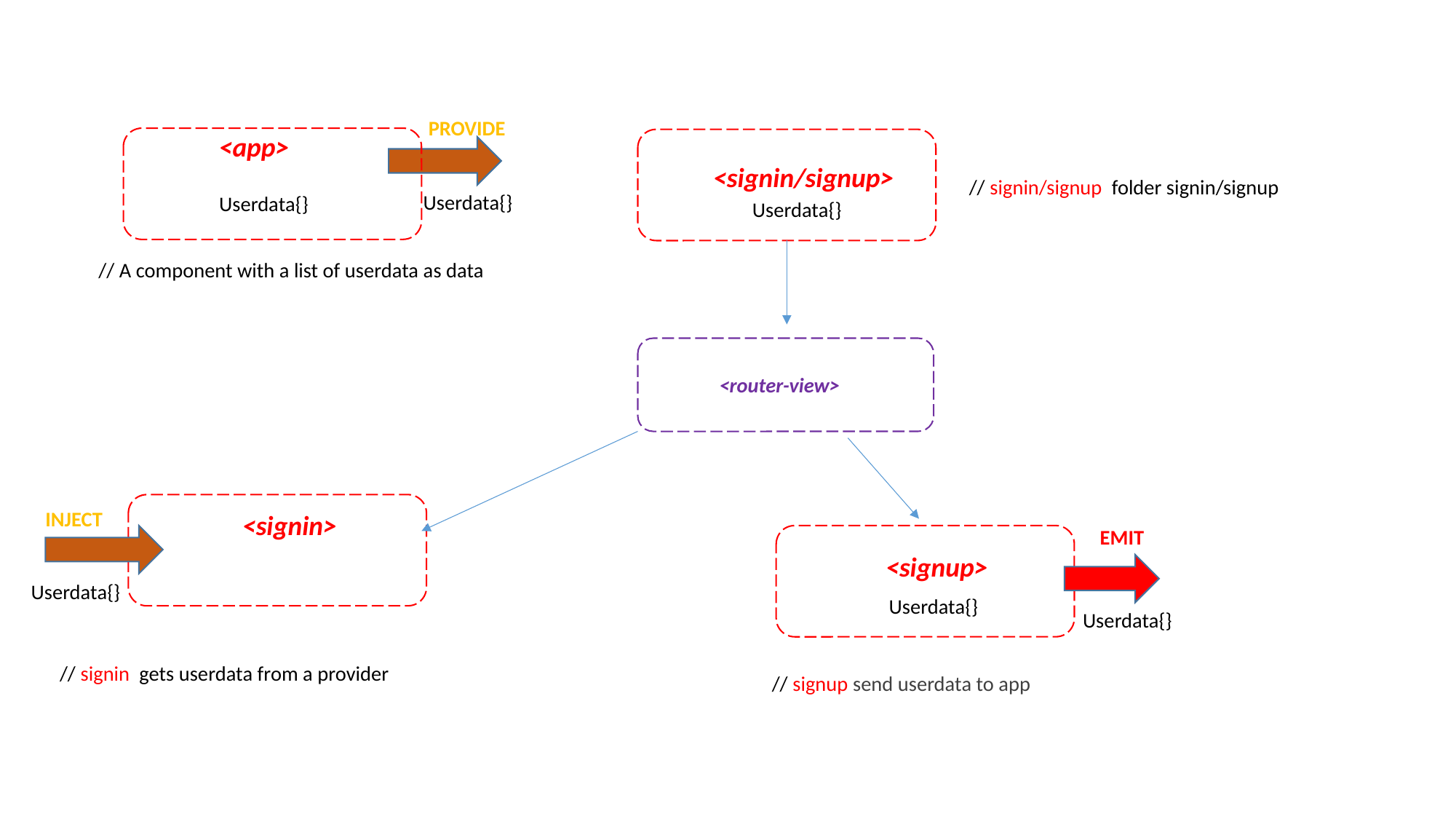

PROVIDE
<app>

<signin/signup>
// signin/signup  folder signin/signup
Userdata{}
Userdata{}
Userdata{}
// A component with a list of userdata as data

<router-view>

INJECT
<signin>
EMIT

<signup>

Userdata{}
Userdata{}
Userdata{}
// signin  gets userdata from a provider
// signup send userdata to app